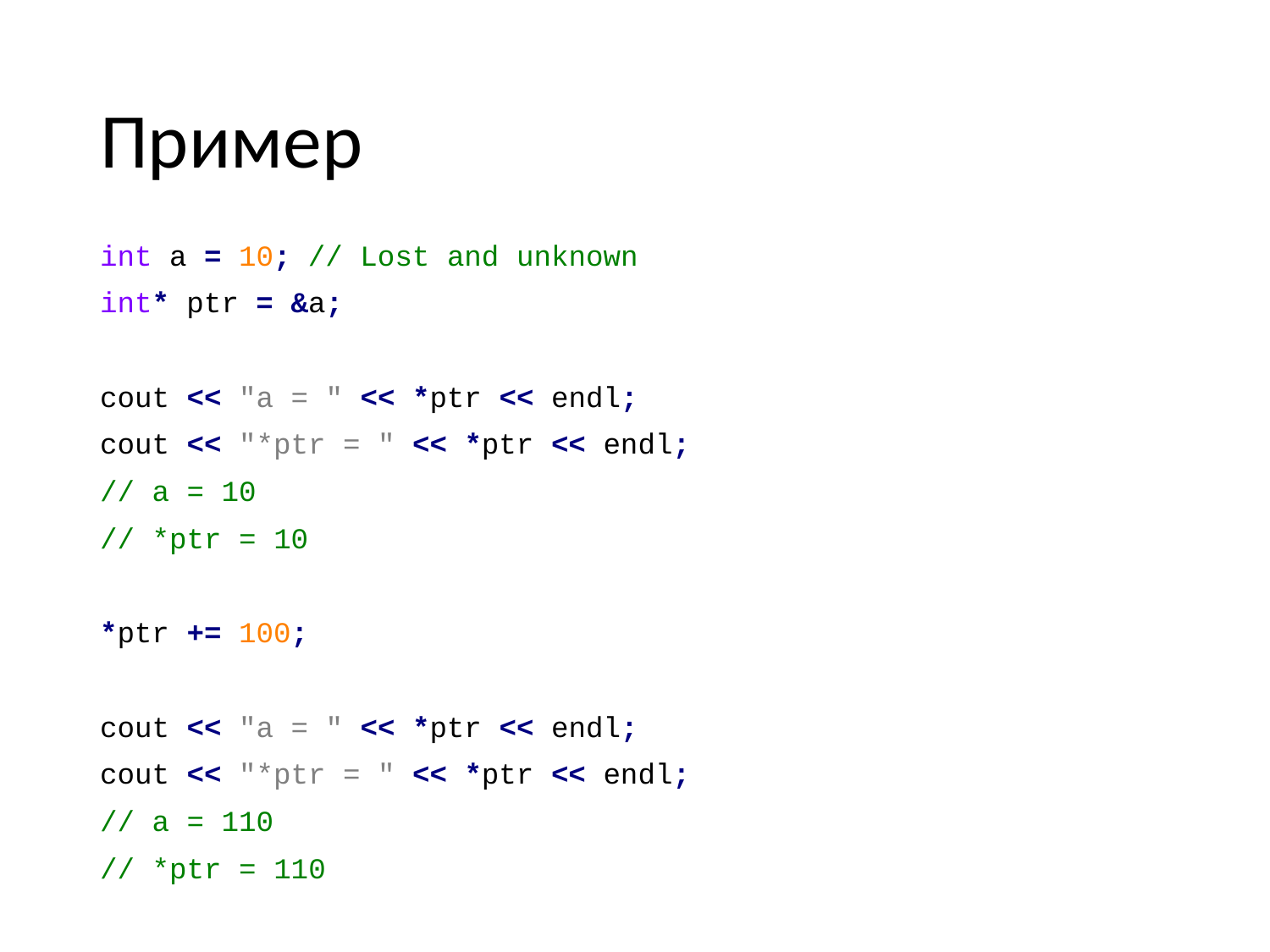

# Пример
int a = 10; // Lost and unknown
int* ptr = &a;

cout << "a = " << *ptr << endl;
cout << "*ptr = " << *ptr << endl;
// a = 10
// *ptr = 10

*ptr += 100;

cout << "a = " << *ptr << endl;
cout << "*ptr = " << *ptr << endl;
// a = 110
// *ptr = 110